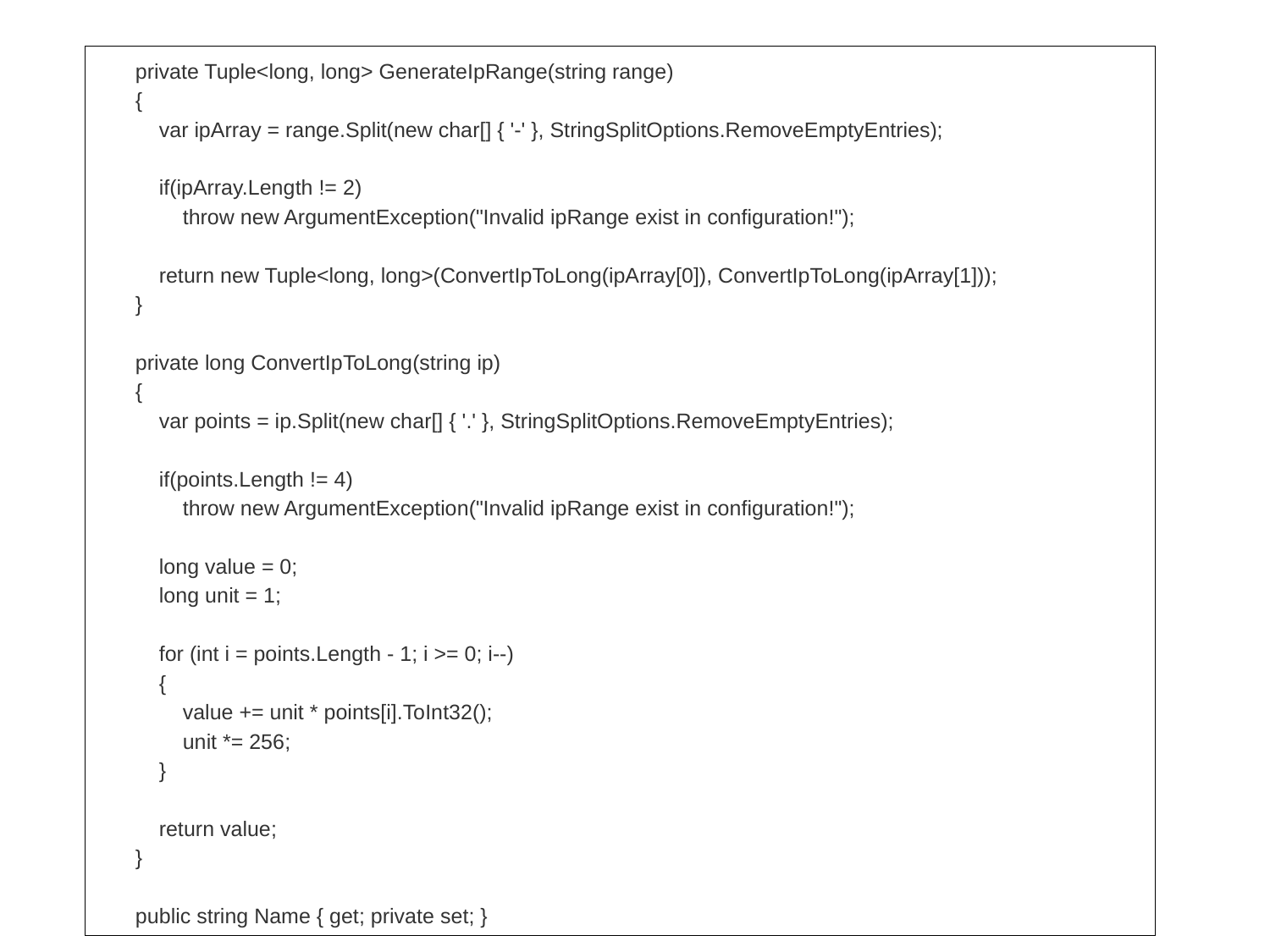

private Tuple<long, long> GenerateIpRange(string range)
    {
        var ipArray = range.Split(new char[] { '-' }, StringSplitOptions.RemoveEmptyEntries);
        if(ipArray.Length != 2)
            throw new ArgumentException("Invalid ipRange exist in configuration!");
        return new Tuple<long, long>(ConvertIpToLong(ipArray[0]), ConvertIpToLong(ipArray[1]));
    }
    private long ConvertIpToLong(string ip)
    {
        var points = ip.Split(new char[] { '.' }, StringSplitOptions.RemoveEmptyEntries);
        if(points.Length != 4)
            throw new ArgumentException("Invalid ipRange exist in configuration!");
        long value = 0;
        long unit = 1;
        for (int i = points.Length - 1; i >= 0; i--)
        {
            value += unit * points[i].ToInt32();
            unit *= 256;
        }
        return value;
    }
    public string Name { get; private set; }